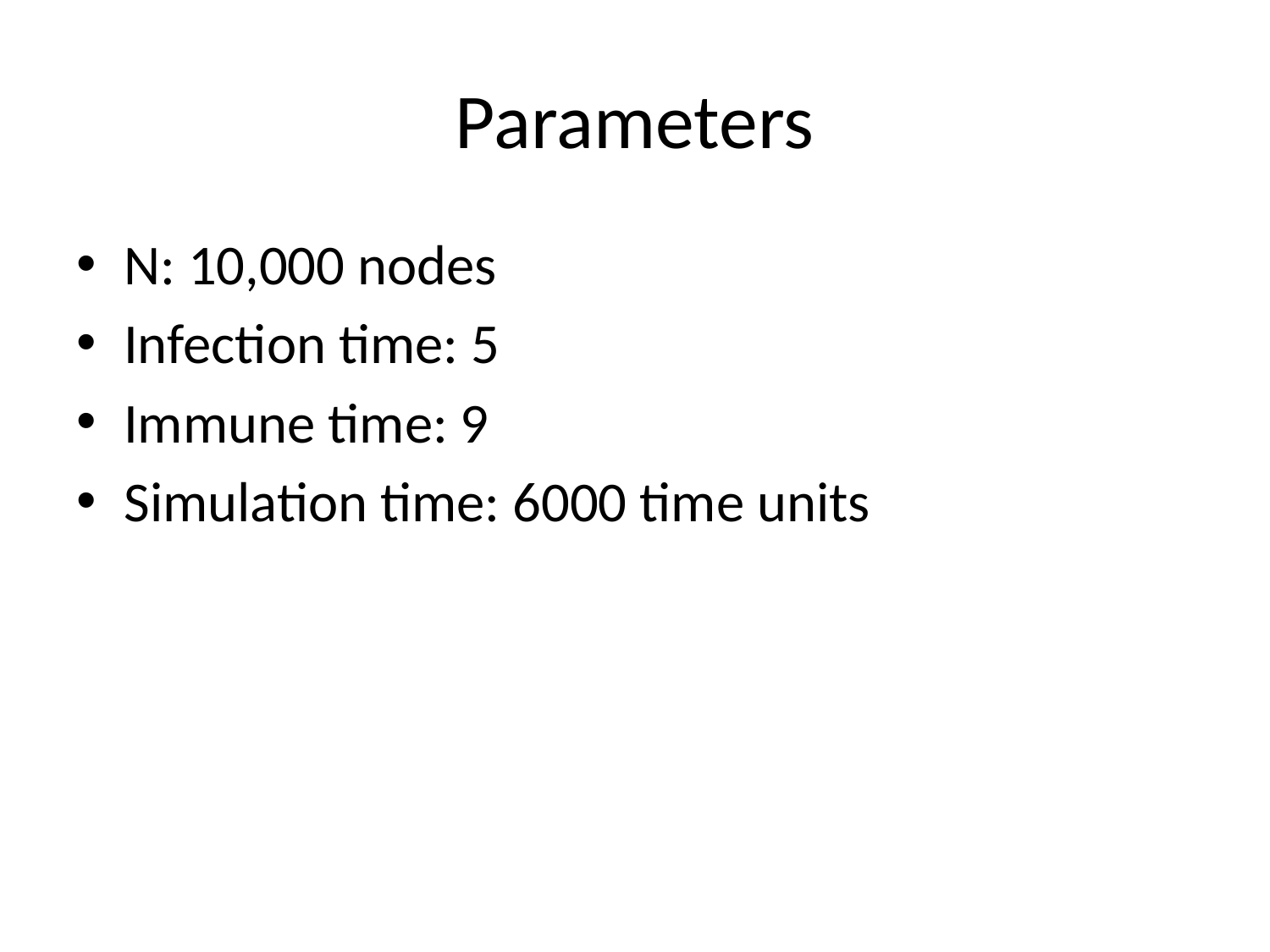

# Parameters
N: 10,000 nodes
Infection time: 5
Immune time: 9
Simulation time: 6000 time units